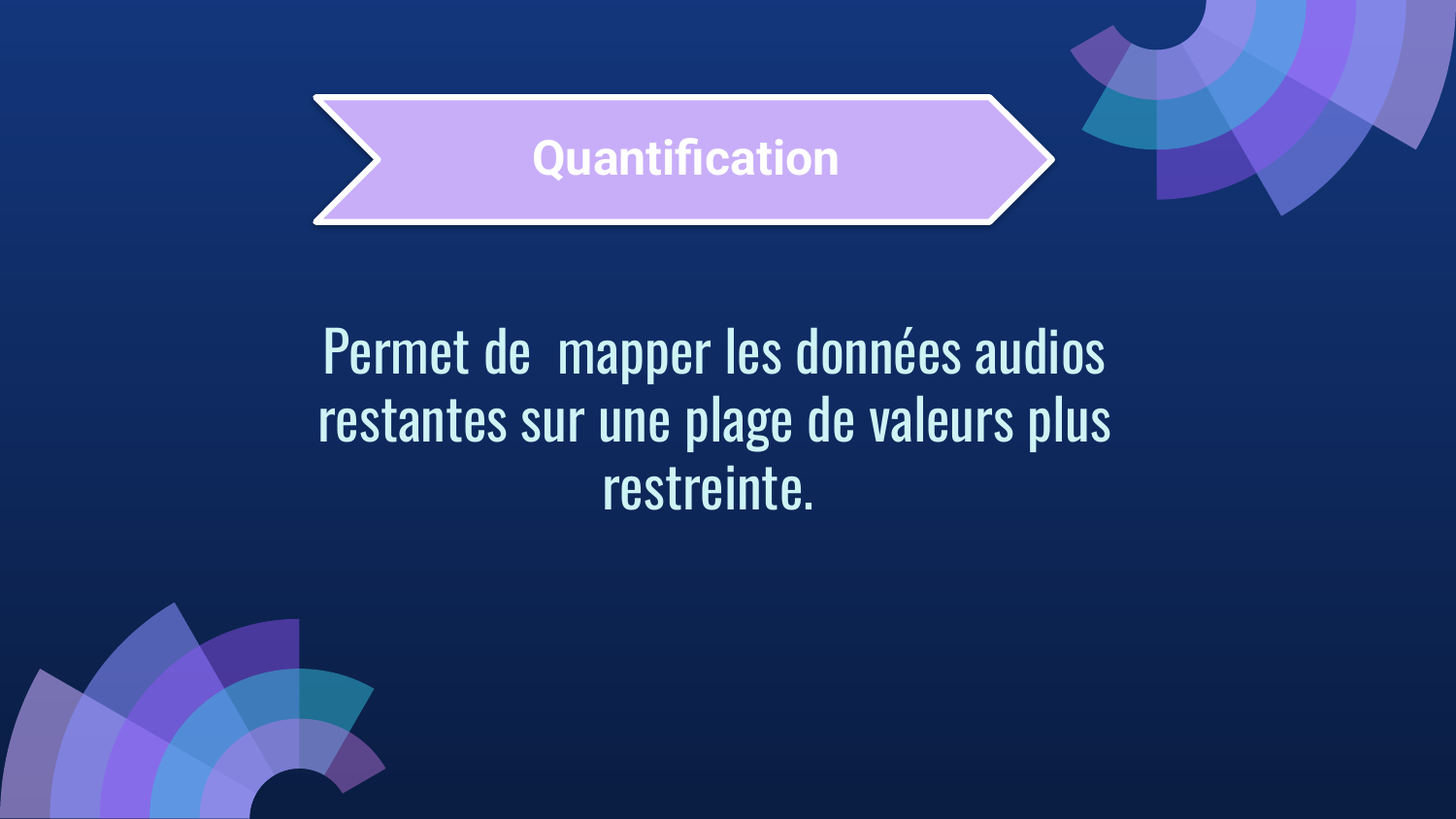

Quantification
# Permet de  mapper les données audios restantes sur une plage de valeurs plus restreinte.